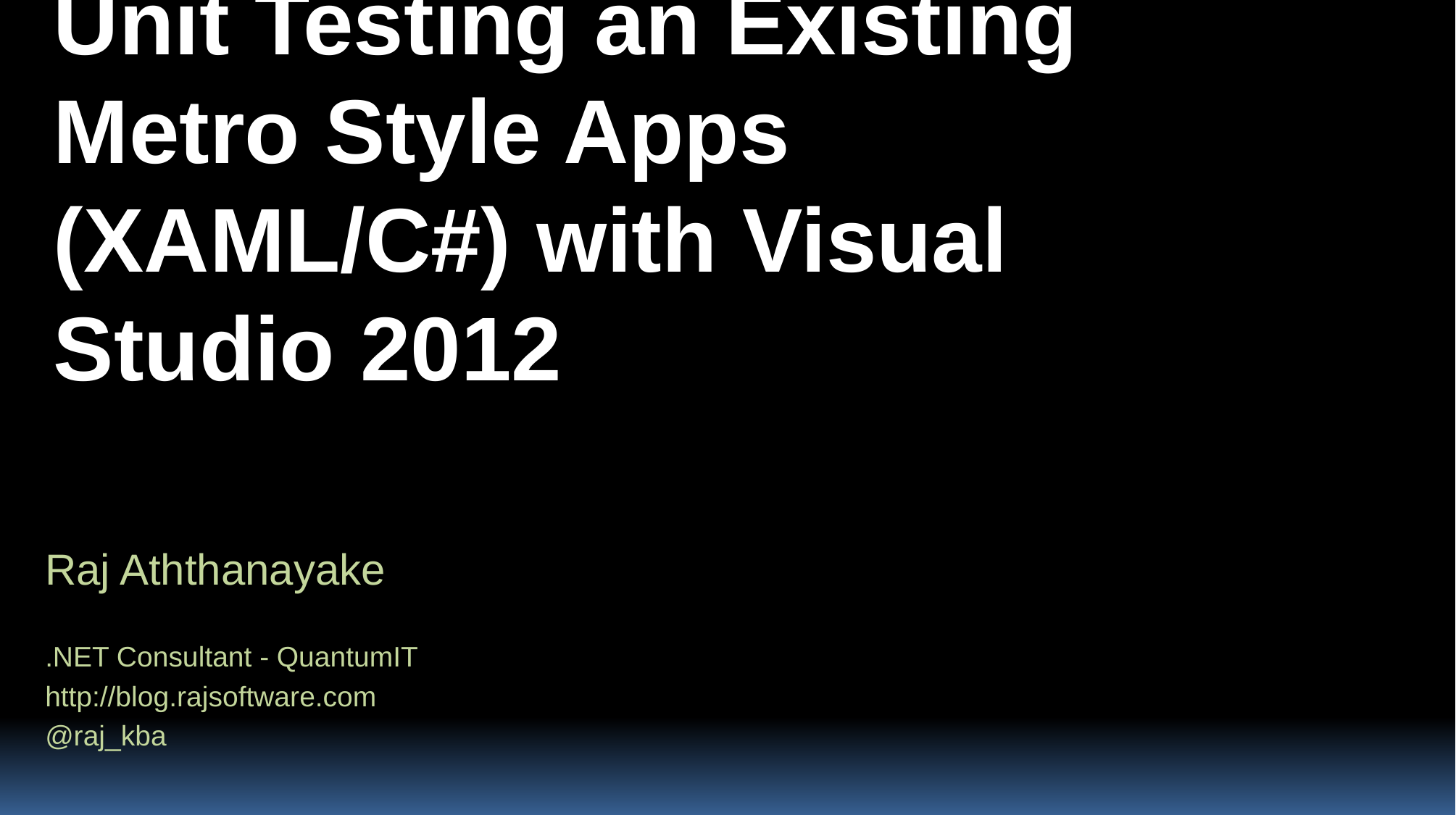

# Unit Testing an Existing Metro Style Apps (XAML/C#) with Visual Studio 2012

Raj Aththanayake

.NET Consultant - QuantumIT
http://blog.rajsoftware.com
@raj_kba